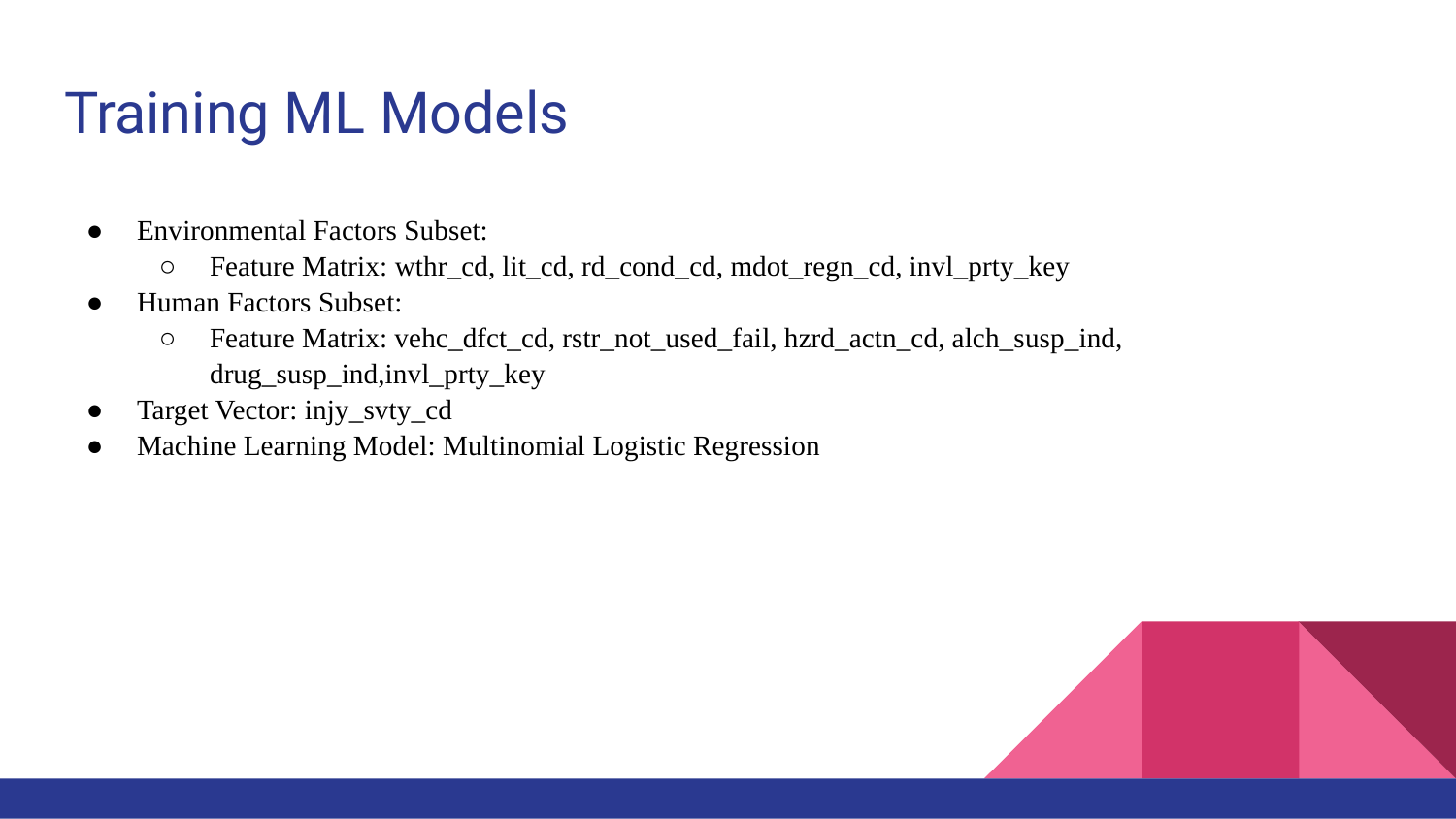

# Training ML Models
Environmental Factors Subset:
Feature Matrix: wthr_cd, lit_cd, rd_cond_cd, mdot_regn_cd, invl_prty_key
Human Factors Subset:
Feature Matrix: vehc_dfct_cd, rstr_not_used_fail, hzrd_actn_cd, alch_susp_ind, drug_susp_ind,invl_prty_key
Target Vector: injy_svty_cd
Machine Learning Model: Multinomial Logistic Regression